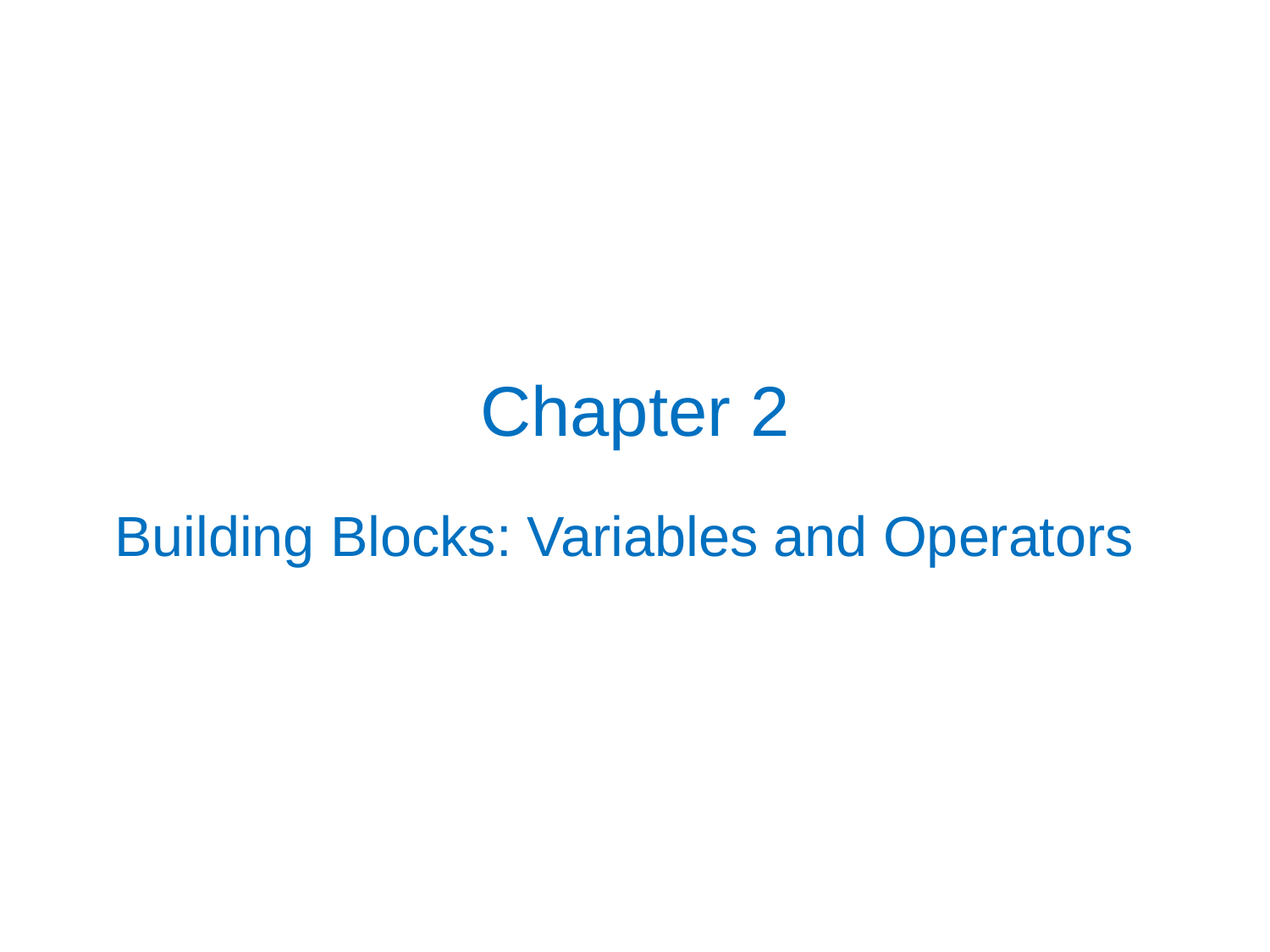

Chapter 2
# Building Blocks: Variables and Operators